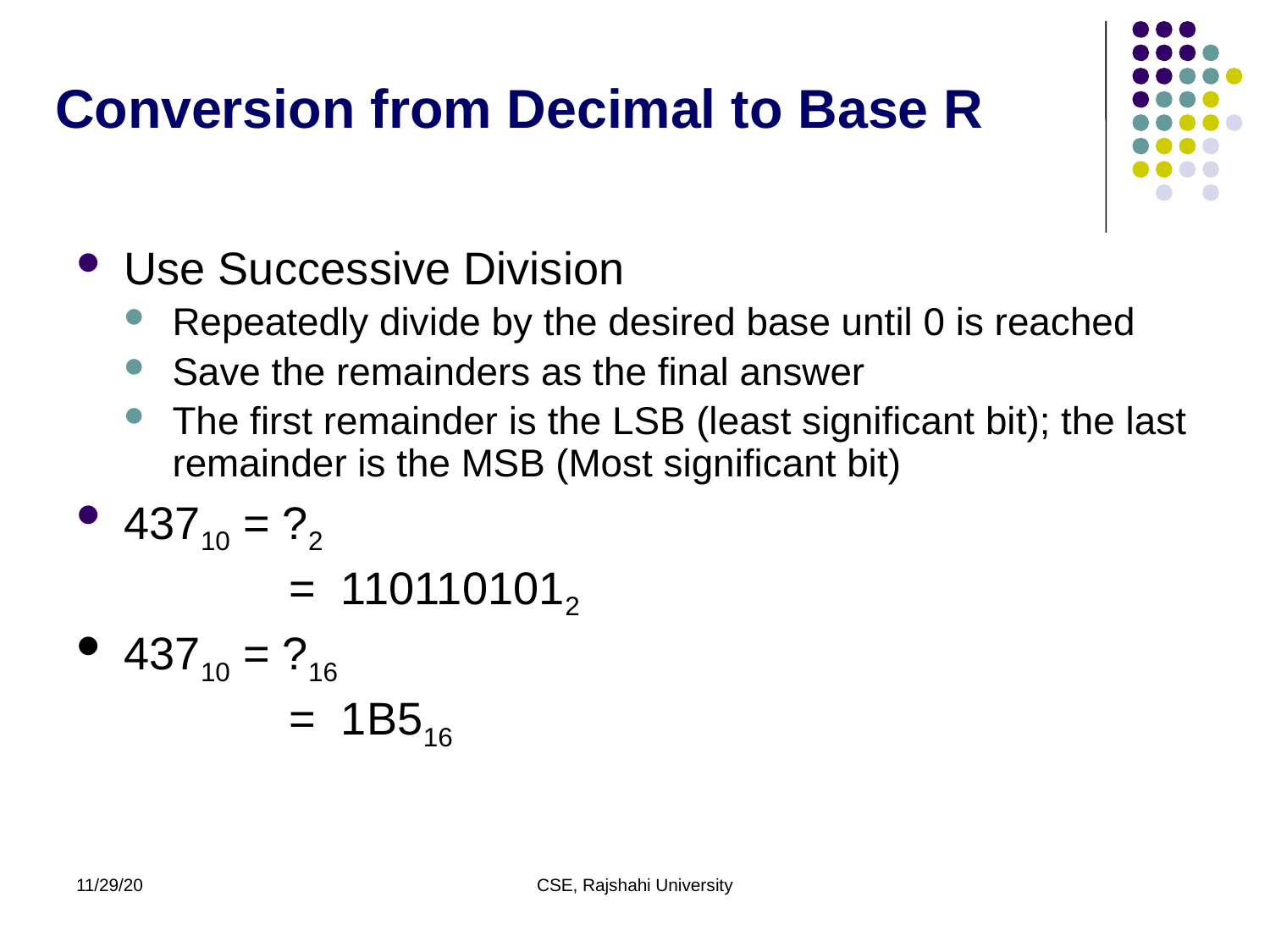

# Conversion from Decimal to Base R
Use Successive Division
Repeatedly divide by the desired base until 0 is reached
Save the remainders as the final answer
The first remainder is the LSB (least significant bit); the last remainder is the MSB (Most significant bit)
43710 = ?2
		   =  1101101012
43710 = ?16
		   =  1B516

11/29/20
CSE, Rajshahi University